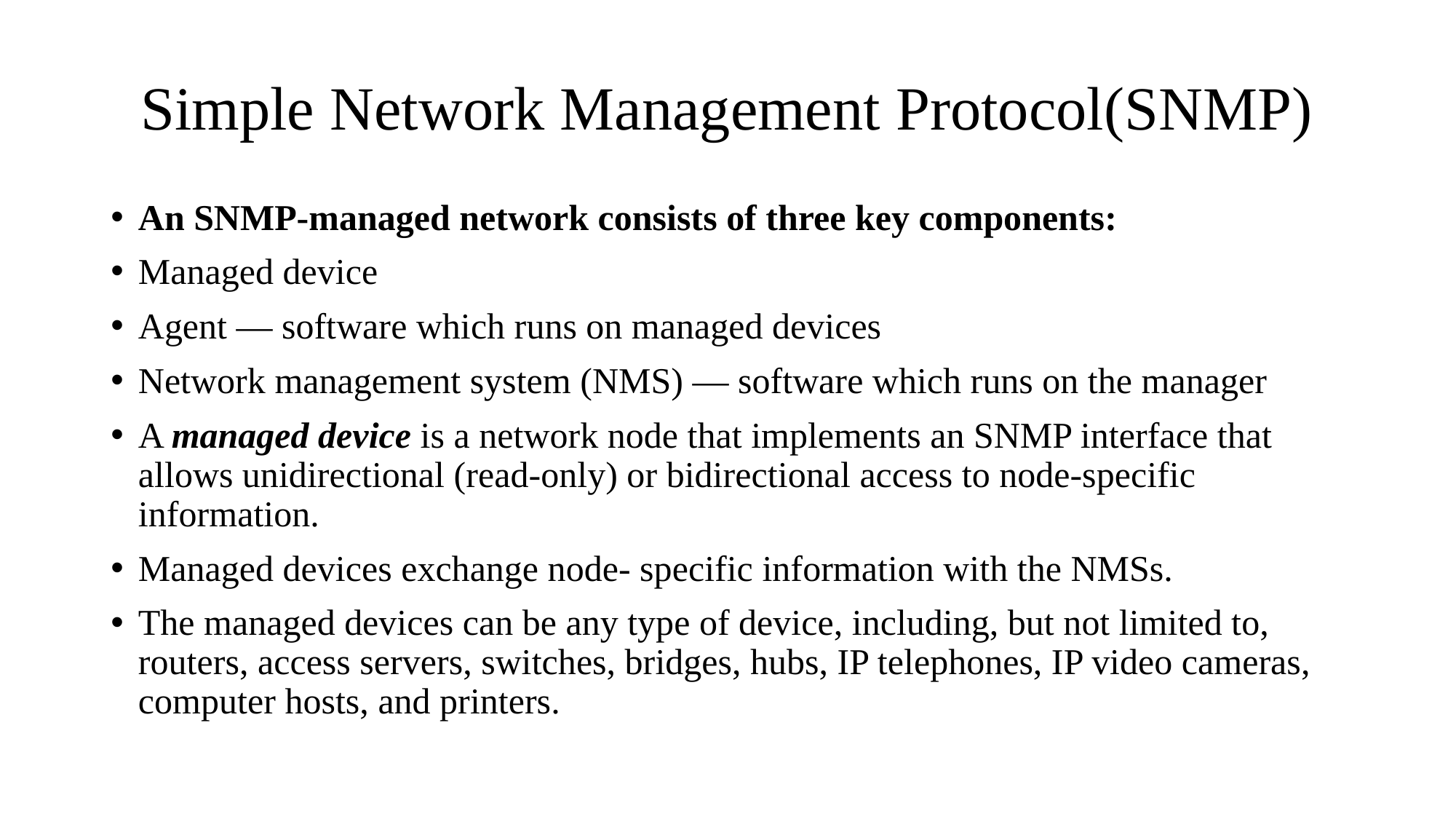

# Simple Network Management Protocol(SNMP)
An SNMP-managed network consists of three key components:
Managed device
Agent — software which runs on managed devices
Network management system (NMS) — software which runs on the manager
A managed device is a network node that implements an SNMP interface that allows unidirectional (read-only) or bidirectional access to node-specific information.
Managed devices exchange node- specific information with the NMSs.
The managed devices can be any type of device, including, but not limited to, routers, access servers, switches, bridges, hubs, IP telephones, IP video cameras, computer hosts, and printers.